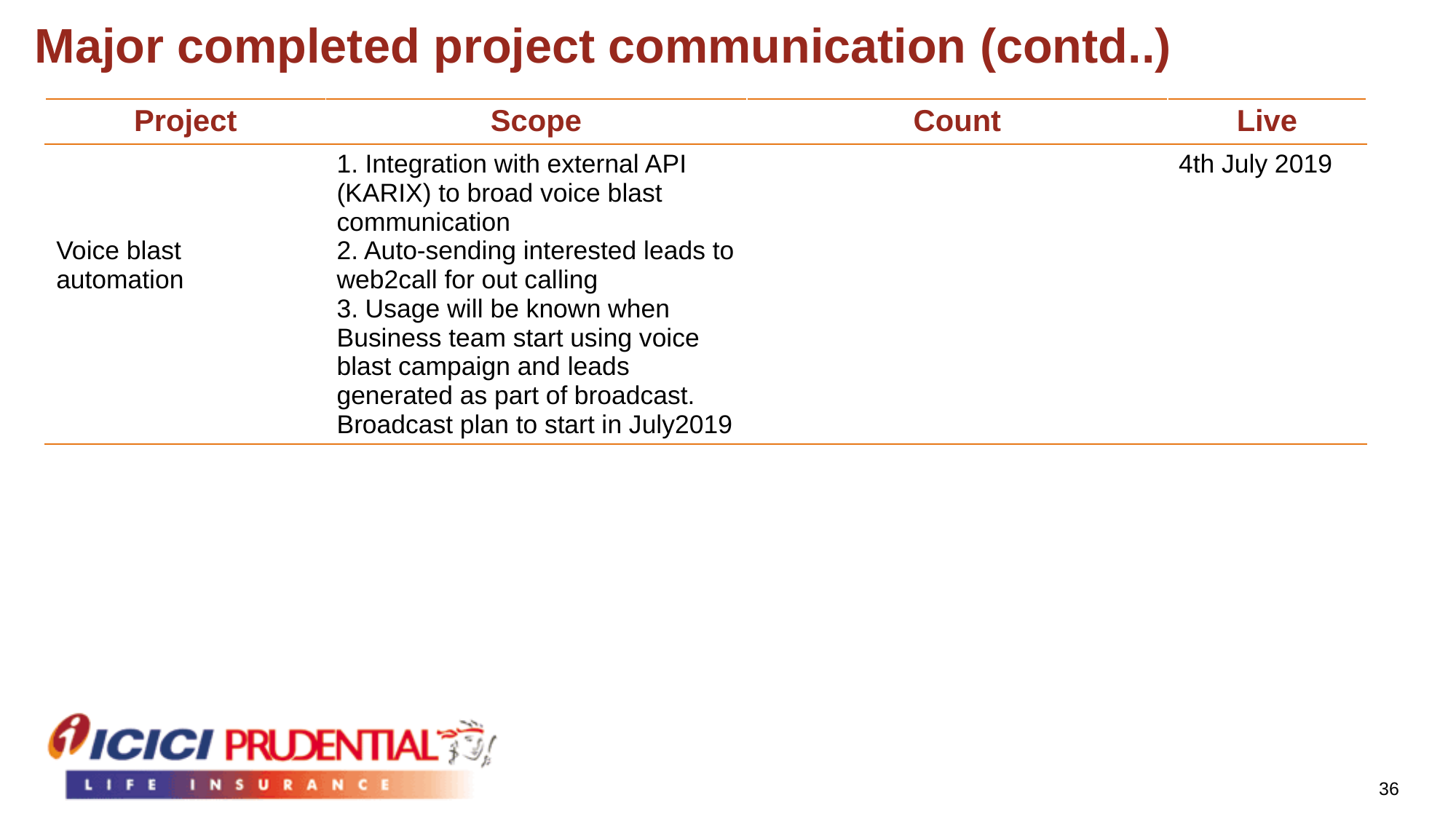

Major completed project communication (contd..)
| Project | Scope | Count | Live |
| --- | --- | --- | --- |
| Voice blast automation | 1. Integration with external API (KARIX) to broad voice blast communication 2. Auto-sending interested leads to web2call for out calling 3. Usage will be known when Business team start using voice blast campaign and leads generated as part of broadcast. Broadcast plan to start in July2019 |  | 4th July 2019 |
36